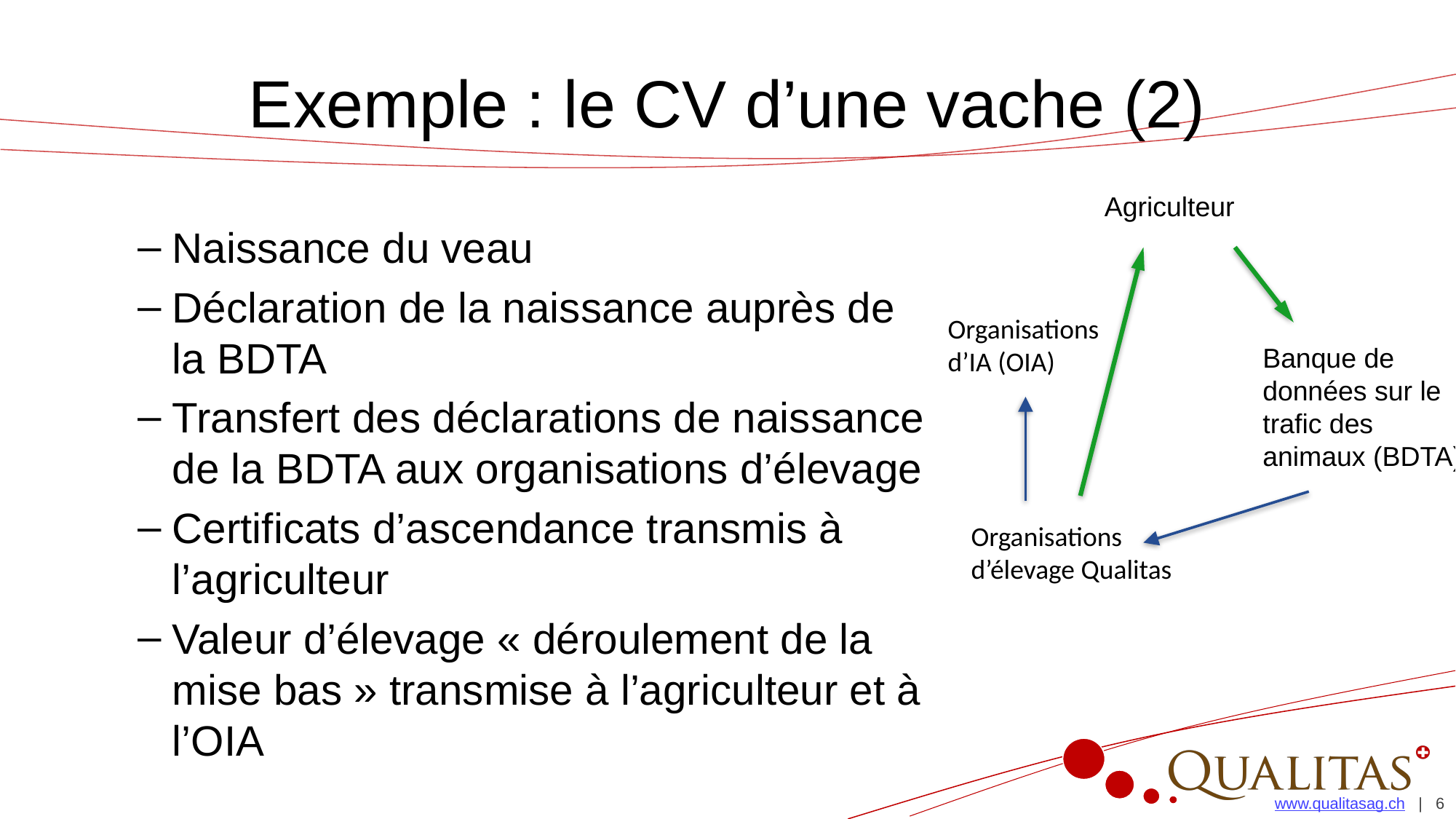

# Exemple : le CV d’une vache (2)
Agriculteur
Organisations d’IA (OIA)
Banque de données sur le trafic des animaux (BDTA)
Organisations d’élevage Qualitas
Naissance du veau
Déclaration de la naissance auprès de la BDTA
Transfert des déclarations de naissance de la BDTA aux organisations d’élevage
Certificats d’ascendance transmis à l’agriculteur
Valeur d’élevage « déroulement de la mise bas » transmise à l’agriculteur et à l’OIA